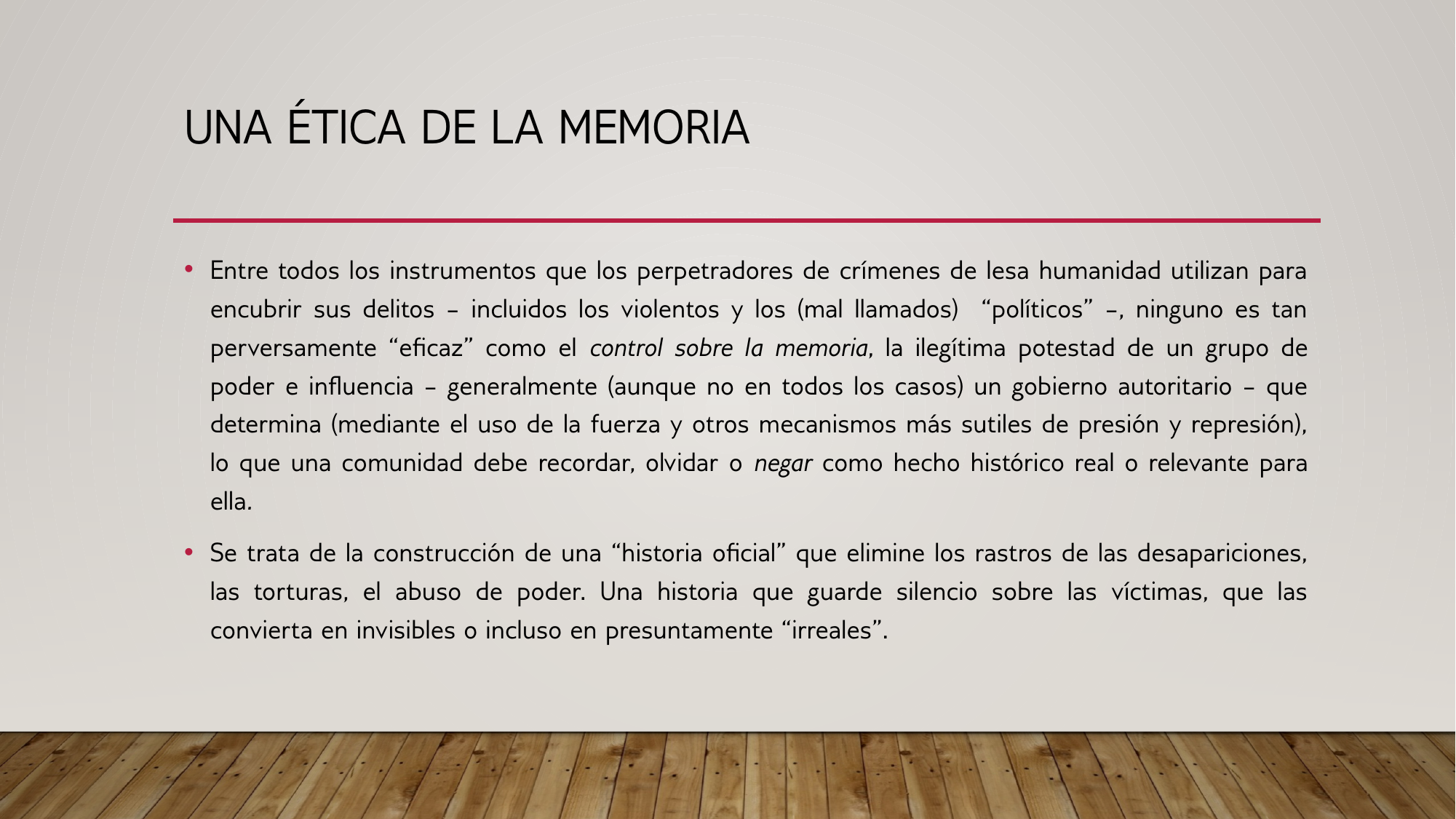

# UNA ÉTICA DE LA MEMORIA
Entre todos los instrumentos que los perpetradores de crímenes de lesa humanidad utilizan para encubrir sus delitos – incluidos los violentos y los (mal llamados)  “políticos” –, ninguno es tan perversamente “eficaz” como el control sobre la memoria, la ilegítima potestad de un grupo de poder e influencia – generalmente (aunque no en todos los casos) un gobierno autoritario – que determina (mediante el uso de la fuerza y otros mecanismos más sutiles de presión y represión), lo que una comunidad debe recordar, olvidar o negar como hecho histórico real o relevante para ella.
Se trata de la construcción de una “historia oficial” que elimine los rastros de las desapariciones, las torturas, el abuso de poder. Una historia que guarde silencio sobre las víctimas, que las convierta en invisibles o incluso en presuntamente “irreales”.